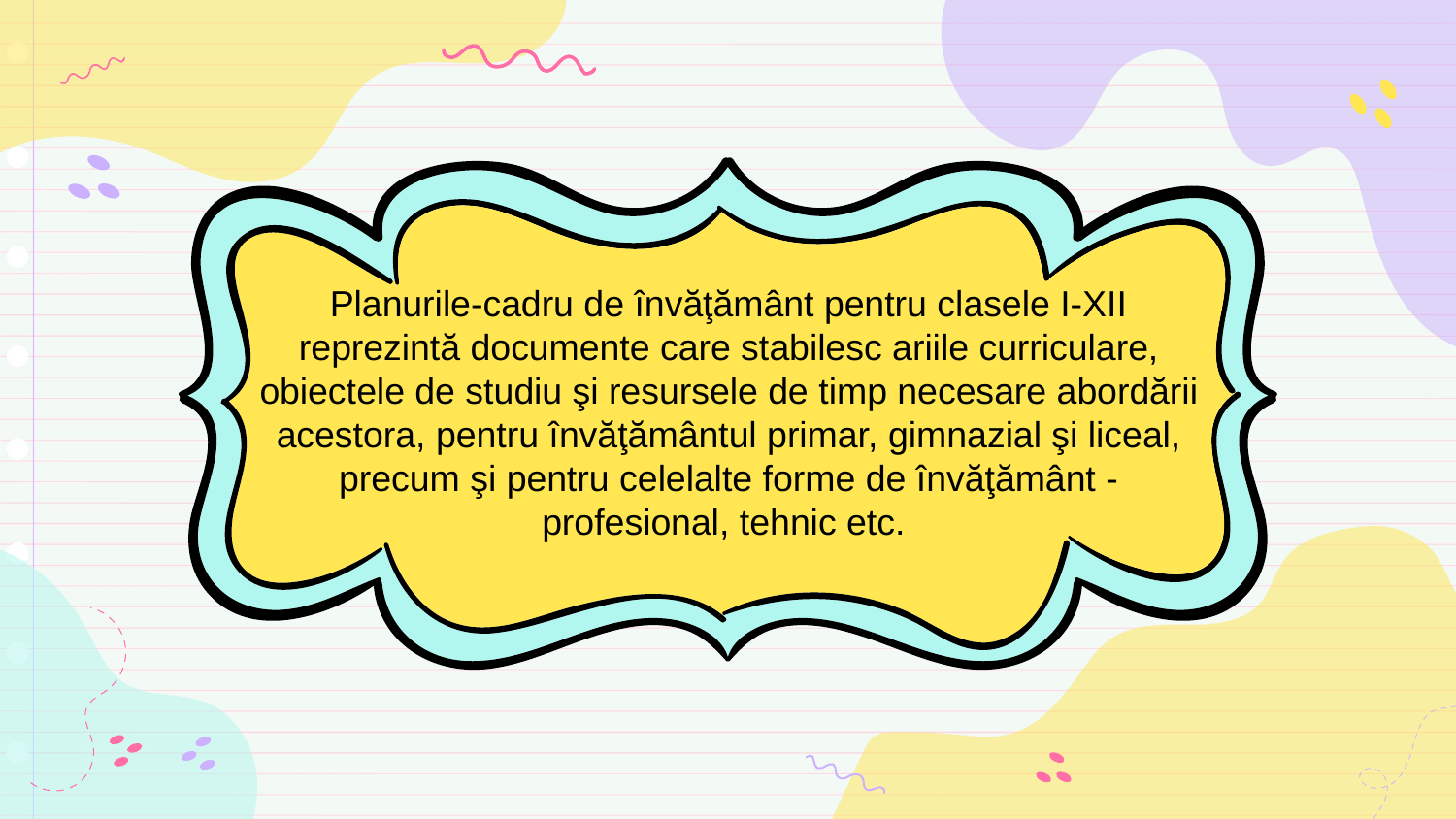

# Planurile-cadru de învăţământ pentru clasele I-XII reprezintă documente care stabilesc ariile curriculare, obiectele de studiu şi resursele de timp necesare abordării acestora, pentru învăţământul primar, gimnazial şi liceal, precum şi pentru celelalte forme de învăţământ - profesional, tehnic etc.